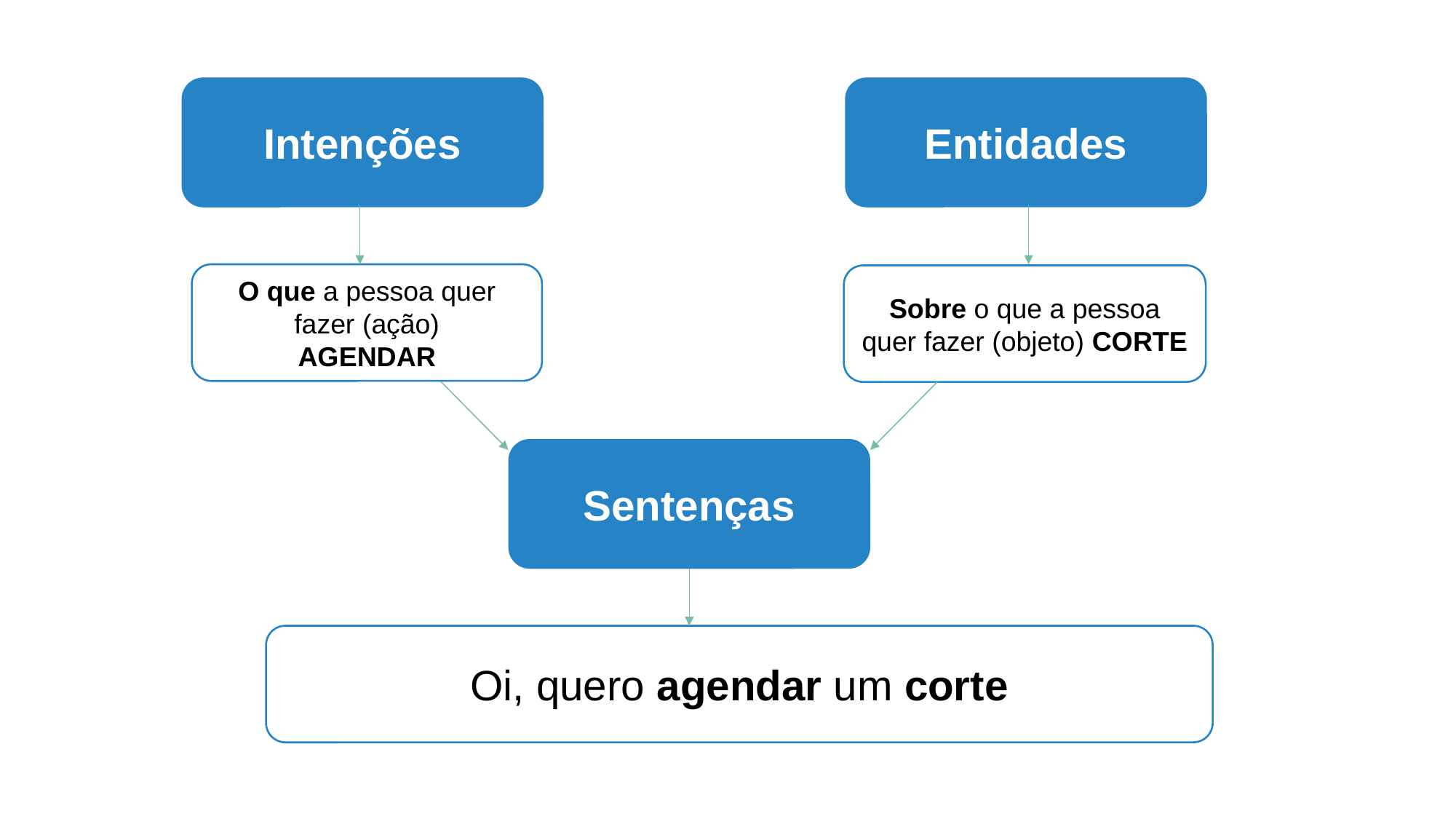

Intenções
Entidades
O que a pessoa quer fazer (ação)
AGENDAR
Sobre o que a pessoa quer fazer (objeto) CORTE
Sentenças
Oi, quero agendar um corte